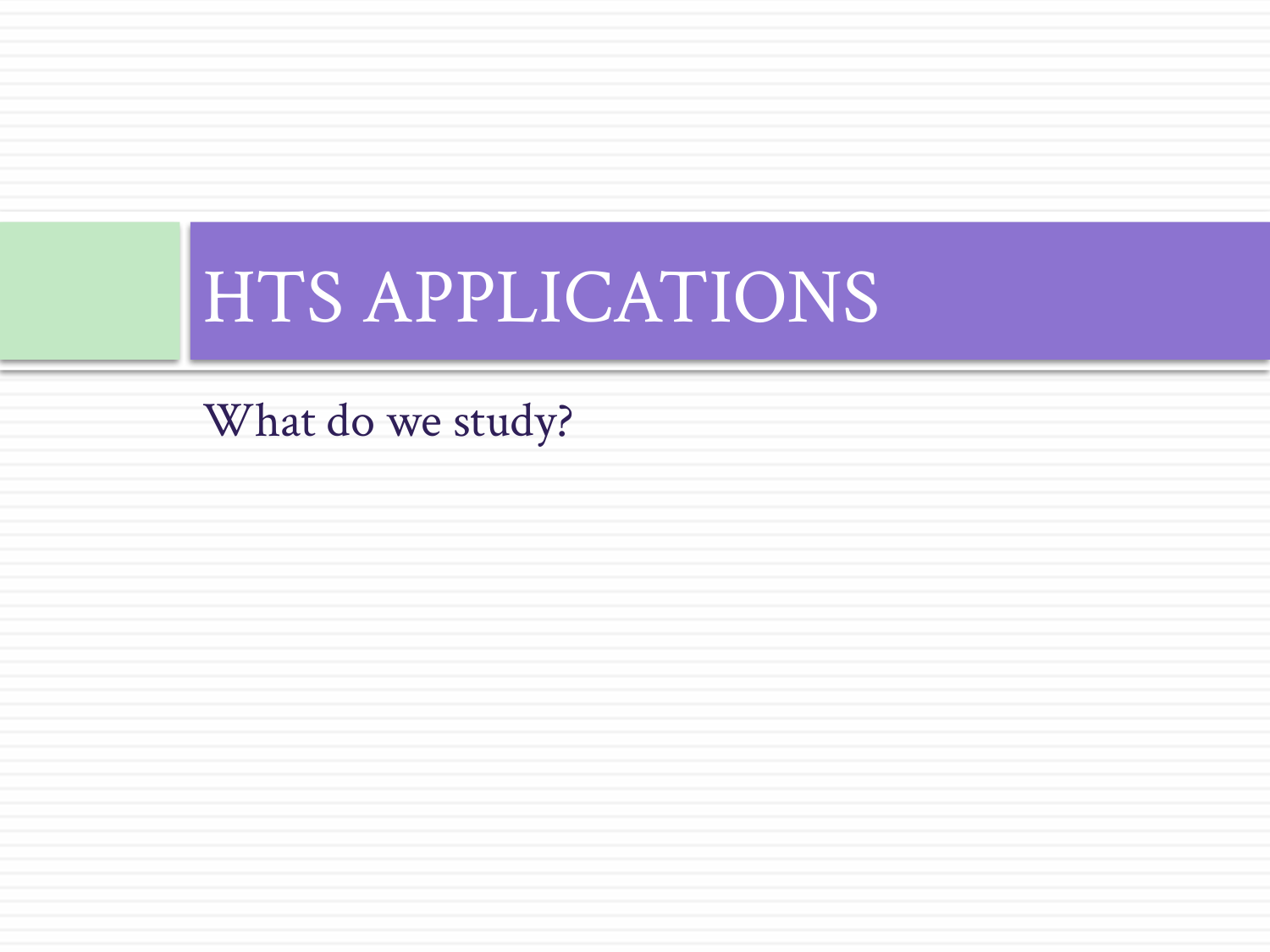

# HTS APPLICATIONS
What do we study?